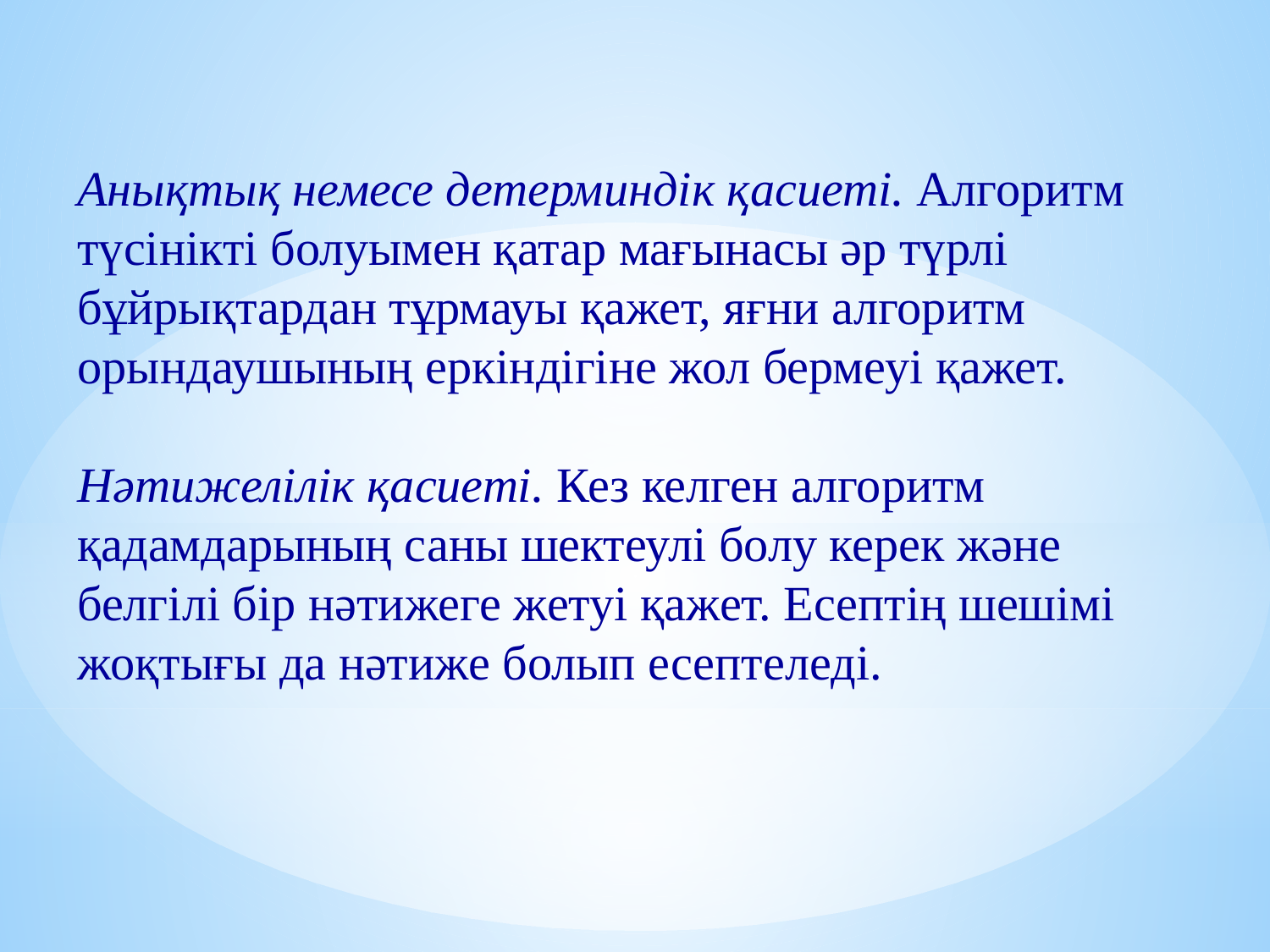

Анықтық немесе детерминдік қасиеті. Алгоритм түсінікті болуымен қатар мағынасы әр түрлі бұйрықтардан тұрмауы қажет, яғни алгоритм орындаушының еркіндігіне жол бермеуі қажет.

Нәтижелілік қасиеті. Кез келген алгоритм қадамдарының саны шектеулі болу керек және белгілі бір нәтижеге жетуі қажет. Есептің шешімі жоқтығы да нәтиже болып есептеледі.